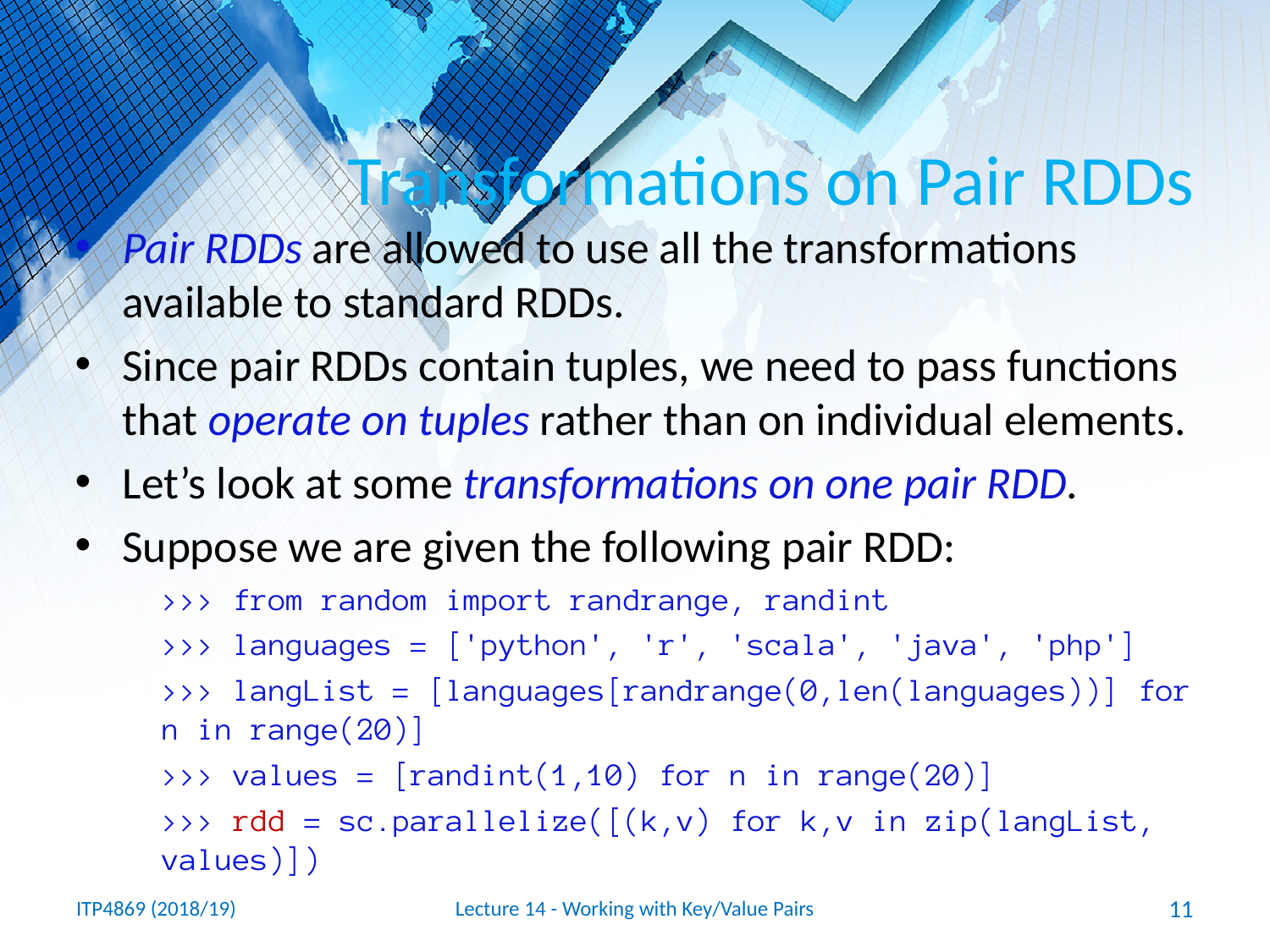

# Transformations on Pair RDDs
Pair RDDs are allowed to use all the transformations available to standard RDDs.
Since pair RDDs contain tuples, we need to pass functions that operate on tuples rather than on individual elements.
Let’s look at some transformations on one pair RDD.
Suppose we are given the following pair RDD:
>>> from random import randrange, randint
>>> languages = ['python', 'r', 'scala', 'java', 'php']
>>> langList = [languages[randrange(0,len(languages))] for n in range(20)]
>>> values = [randint(1,10) for n in range(20)]
>>> rdd = sc.parallelize([(k,v) for k,v in zip(langList, values)])

ITP4869 (2018/19)
Lecture 14 - Working with Key/Value Pairs
11